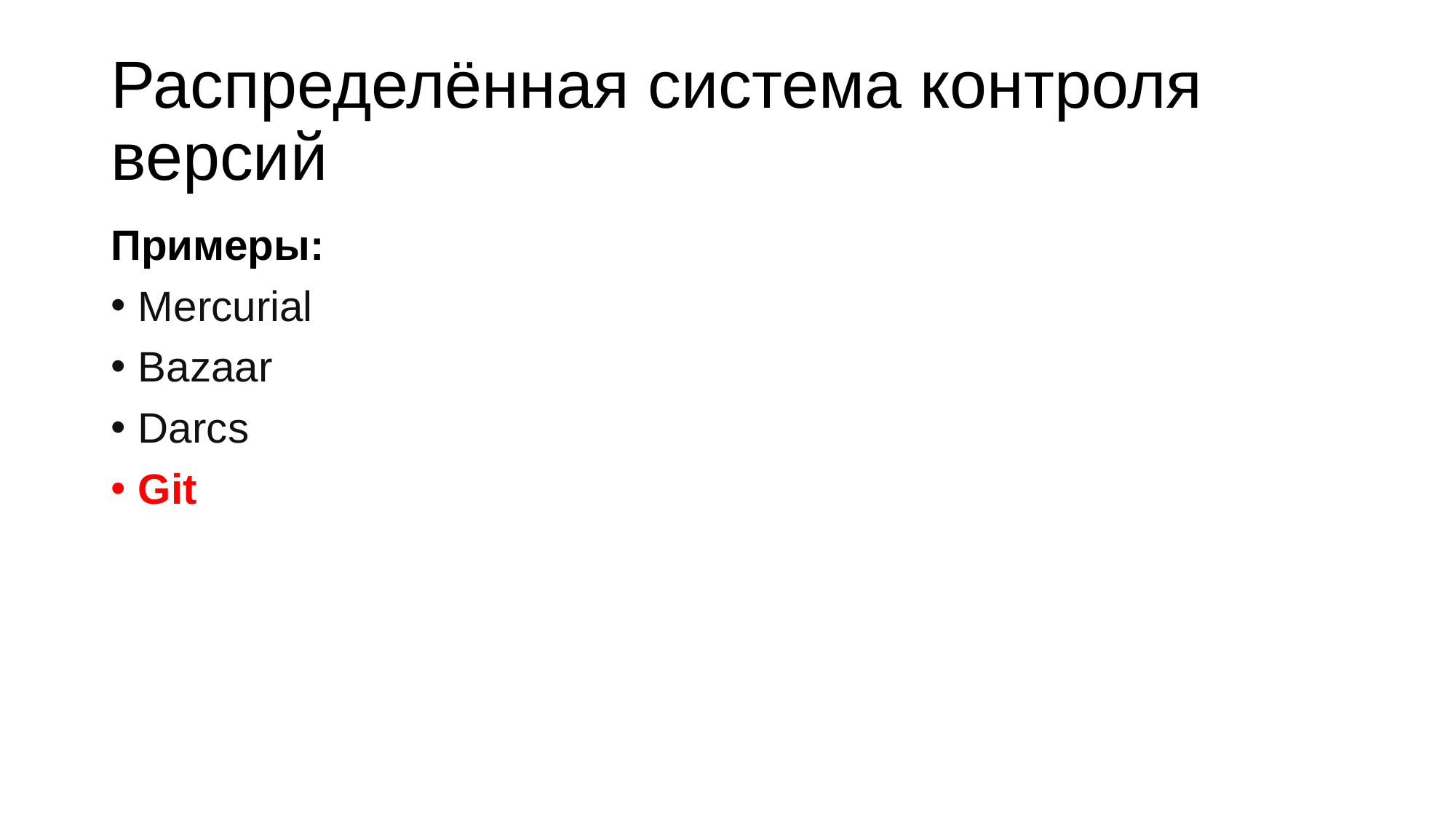

# Распределённая система контроля версий
Примеры:
Mercurial
Bazaar
Darcs
Git